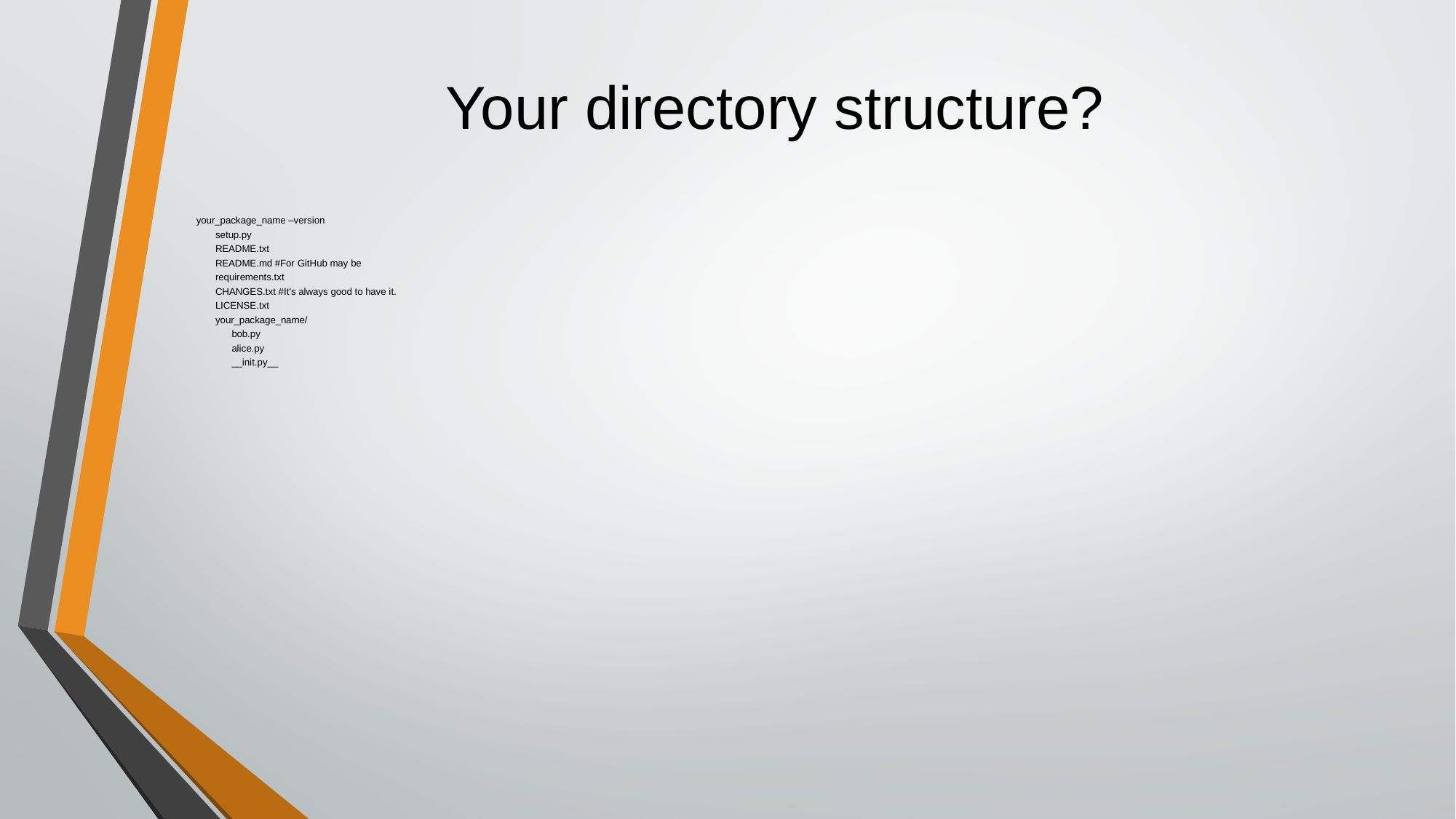

# Your directory structure?

your_package_name –version
       setup.py
       README.txt
       README.md #For GitHub may be
       requirements.txt
       CHANGES.txt #It's always good to have it.
       LICENSE.txt
       your_package_name/
             bob.py
             alice.py
             __init.py__